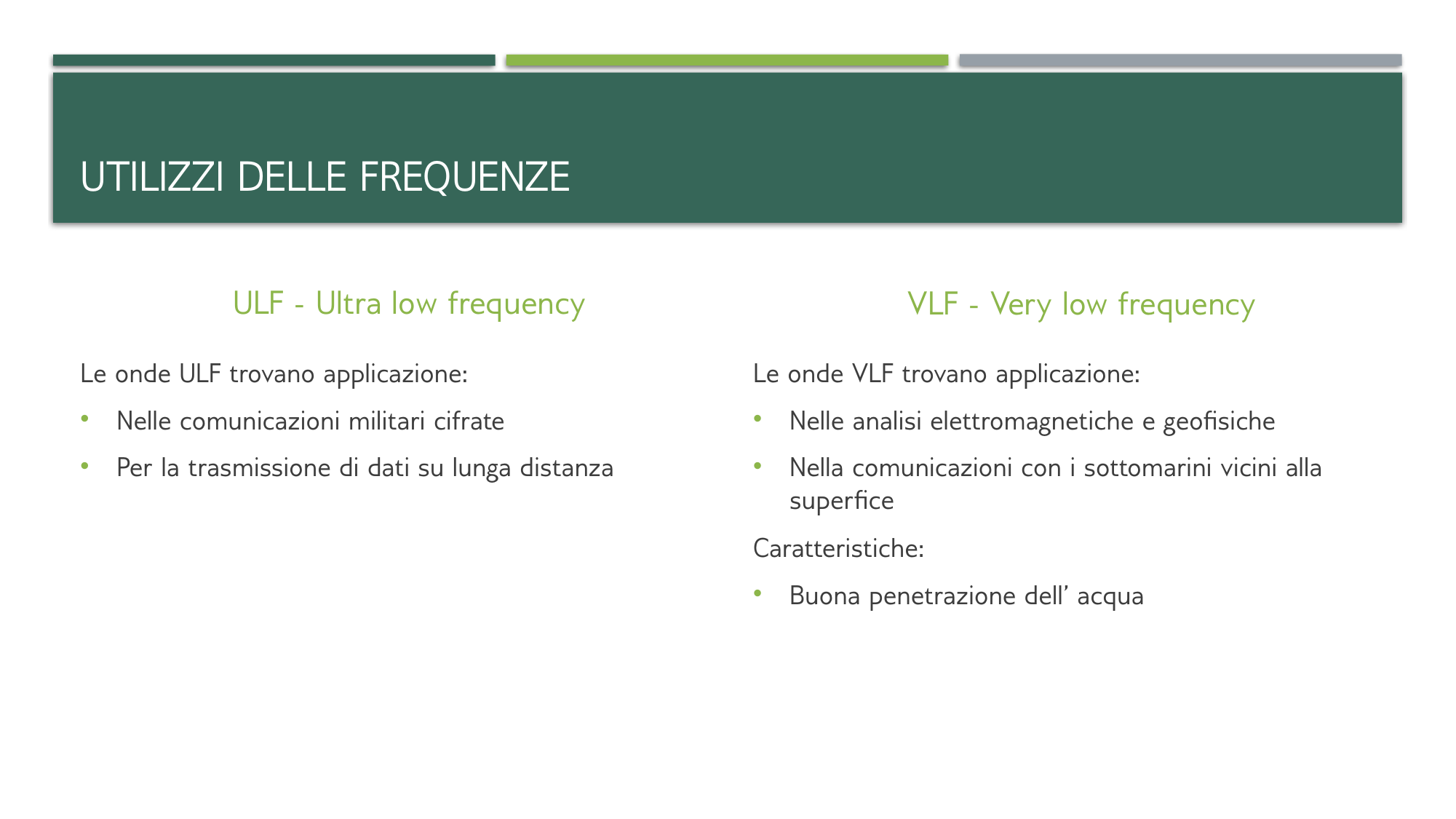

# Utilizzi delle frequenze
ULF - Ultra low frequency
VLF - Very low frequency
Le onde ULF trovano applicazione:
Nelle comunicazioni militari cifrate
Per la trasmissione di dati su lunga distanza
Le onde VLF trovano applicazione:
Nelle analisi elettromagnetiche e geofisiche
Nella comunicazioni con i sottomarini vicini alla superfice
Caratteristiche:
Buona penetrazione dell’ acqua